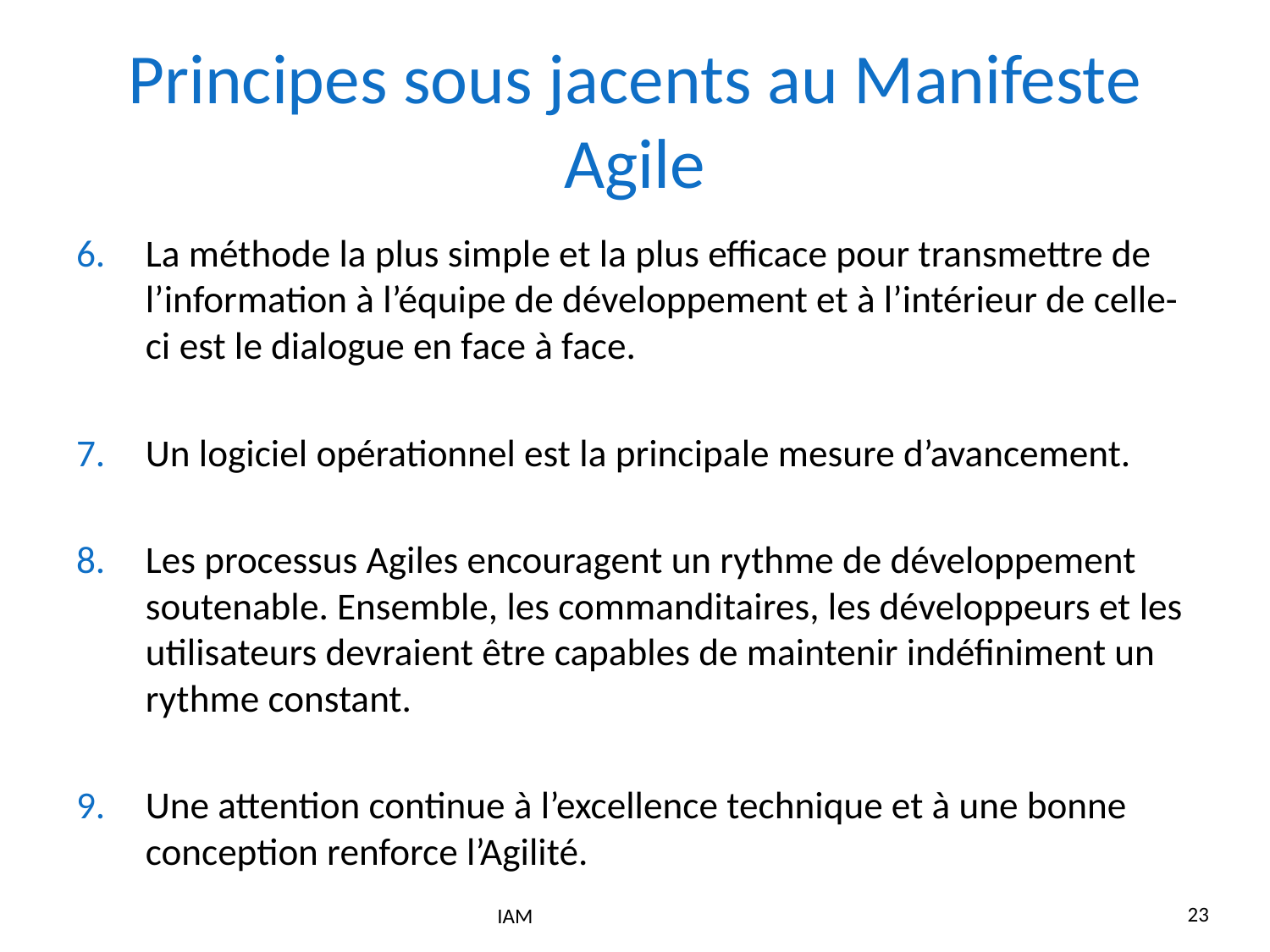

# Principes sous jacents au Manifeste Agile
La méthode la plus simple et la plus efficace pour transmettre de l’information à l’équipe de développement et à l’intérieur de celle-ci est le dialogue en face à face.

Un logiciel opérationnel est la principale mesure d’avancement.

Les processus Agiles encouragent un rythme de développement soutenable. Ensemble, les commanditaires, les développeurs et les utilisateurs devraient être capables de maintenir indéfiniment un rythme constant.

Une attention continue à l’excellence technique et à une bonne conception renforce l’Agilité.